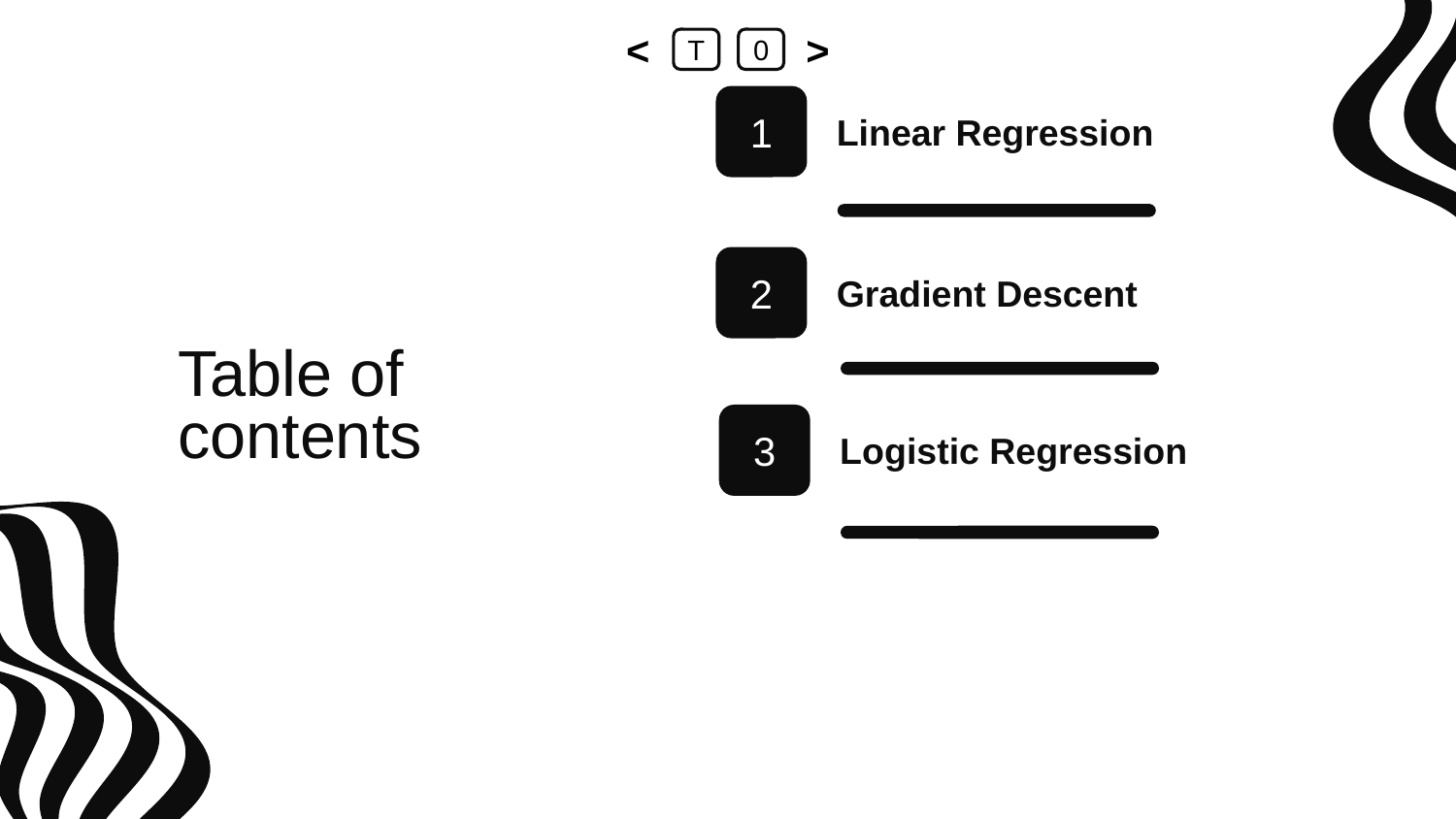

<
T
0
>

1
Linear Regression

2
Gradient Descent
# Table of contents

3
Logistic Regression